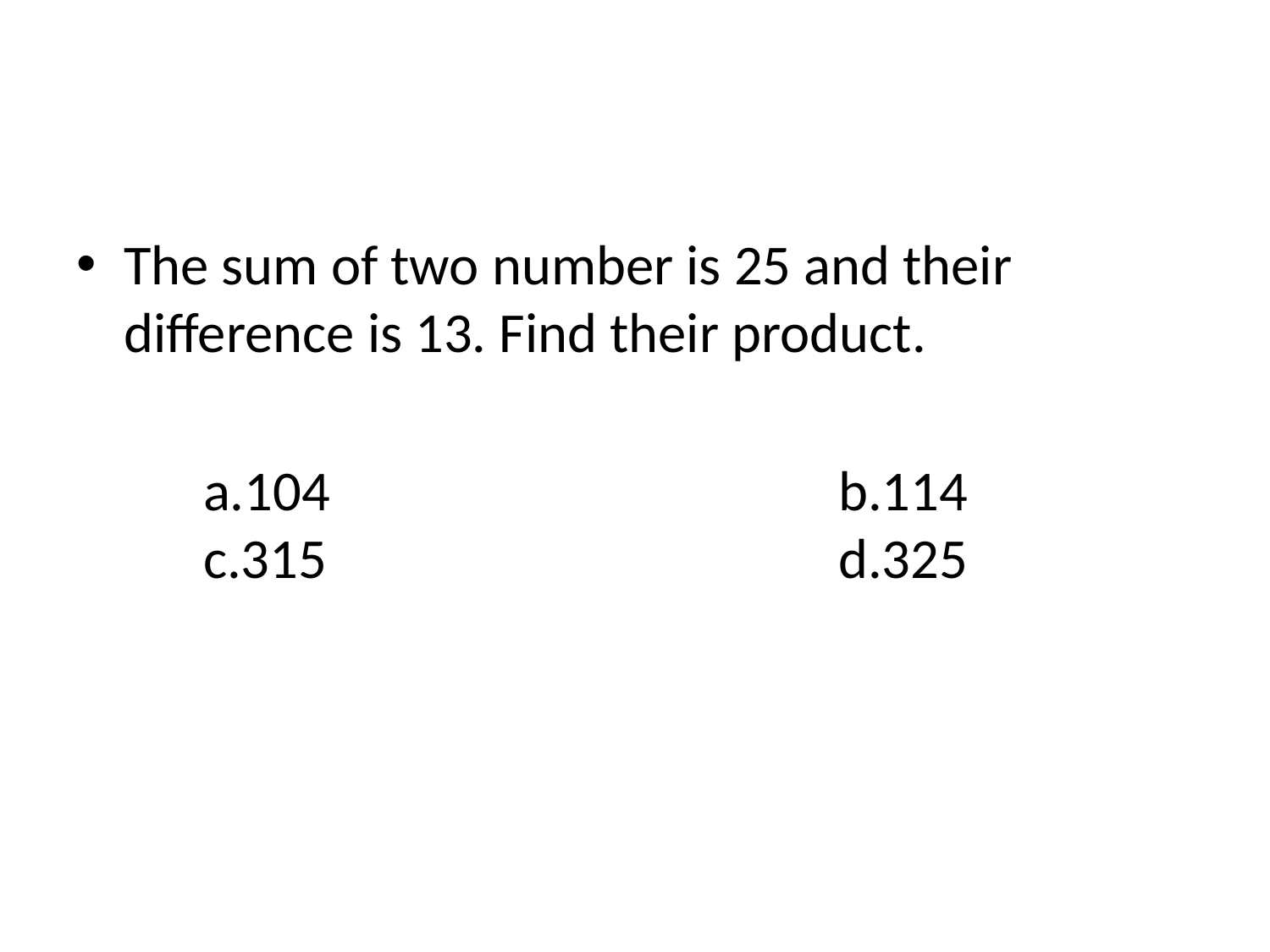

The sum of two number is 25 and their difference is 13. Find their product.

	a.104				b.114		c.315			  		d.325